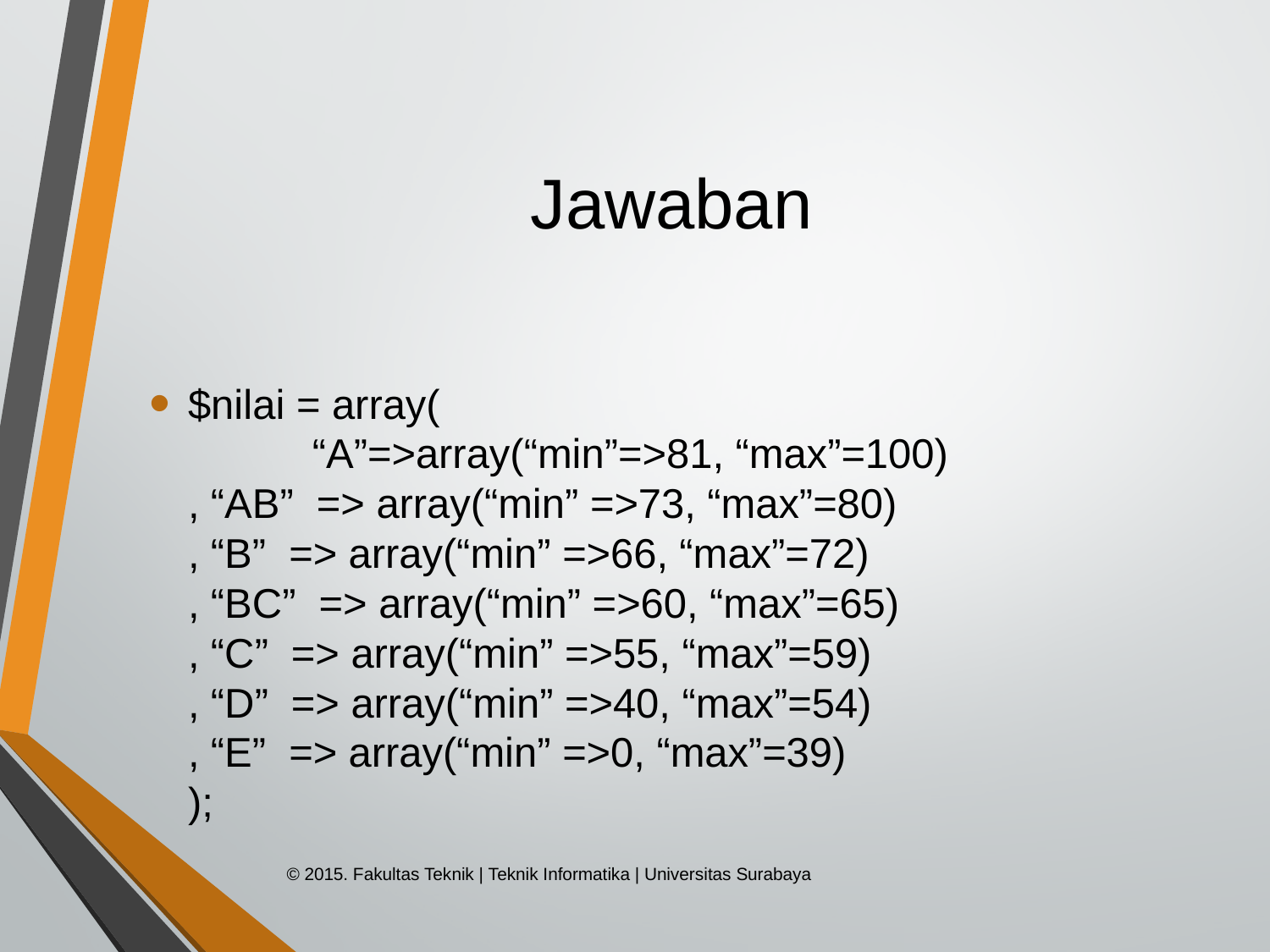

# Jawaban
$nilai = array(
	“A”=>array(“min”=>81, “max”=100)
, “AB”  => array(“min” =>73, “max”=80)
, “B”  => array(“min” =>66, “max”=72)
, “BC”  => array(“min” =>60, “max”=65)
, “C”  => array(“min” =>55, “max”=59)
, “D”  => array(“min” =>40, “max”=54)
, “E”  => array(“min” =>0, “max”=39)
);
© 2015. Fakultas Teknik | Teknik Informatika | Universitas Surabaya